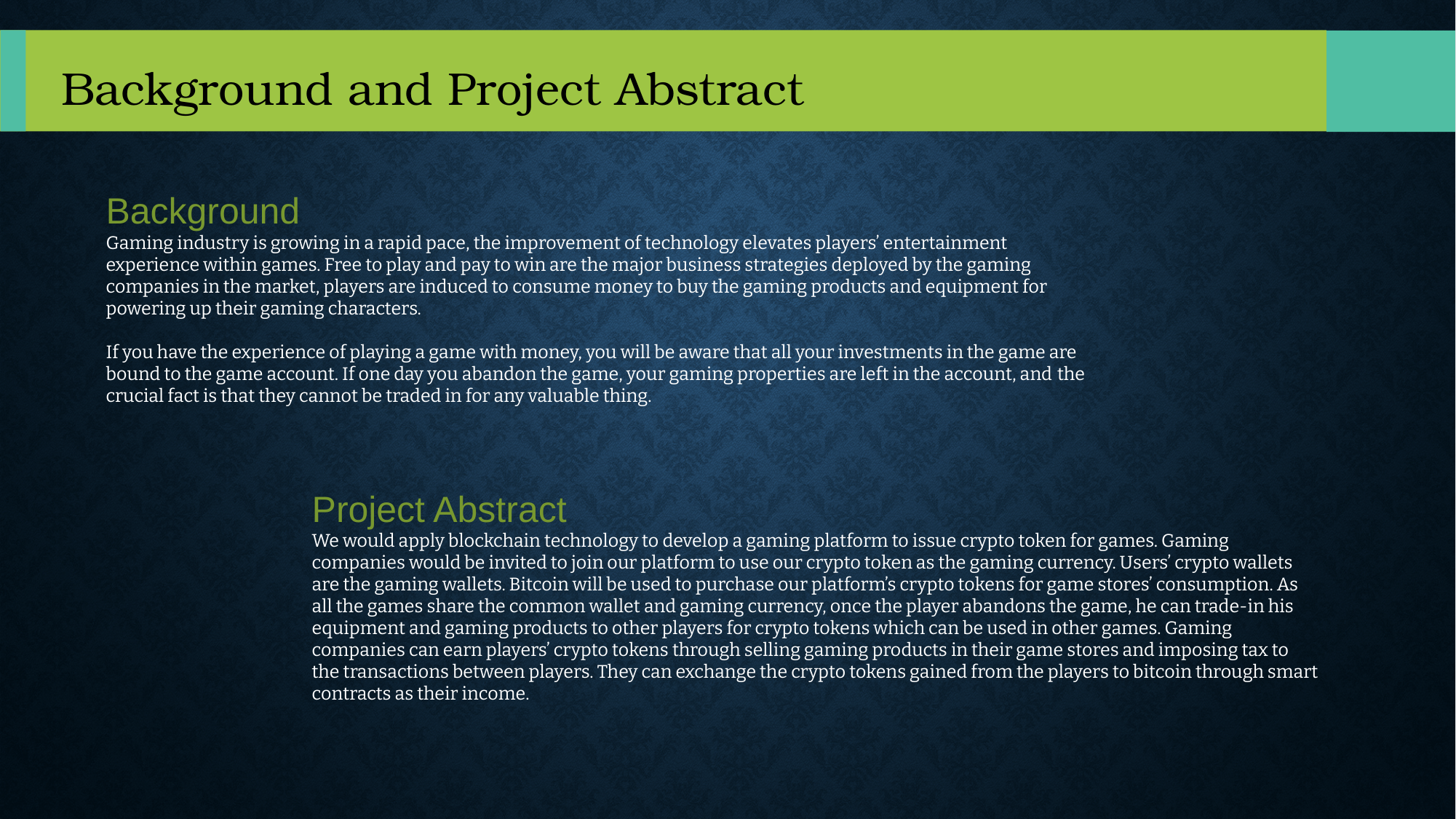

Background and Project Abstract
Background
Gaming industry is growing in a rapid pace, the improvement of technology elevates players’ entertainment experience within games. Free to play and pay to win are the major business strategies deployed by the gaming companies in the market, players are induced to consume money to buy the gaming products and equipment for powering up their gaming characters.
If you have the experience of playing a game with money, you will be aware that all your investments in the game are bound to the game account. If one day you abandon the game, your gaming properties are left in the account, and the crucial fact is that they cannot be traded in for any valuable thing.

Project Abstract
We would apply blockchain technology to develop a gaming platform to issue crypto token for games. Gaming companies would be invited to join our platform to use our crypto token as the gaming currency. Users’ crypto wallets are the gaming wallets. Bitcoin will be used to purchase our platform’s crypto tokens for game stores’ consumption. As all the games share the common wallet and gaming currency, once the player abandons the game, he can trade-in his equipment and gaming products to other players for crypto tokens which can be used in other games. Gaming companies can earn players’ crypto tokens through selling gaming products in their game stores and imposing tax to the transactions between players. They can exchange the crypto tokens gained from the players to bitcoin through smart contracts as their income.